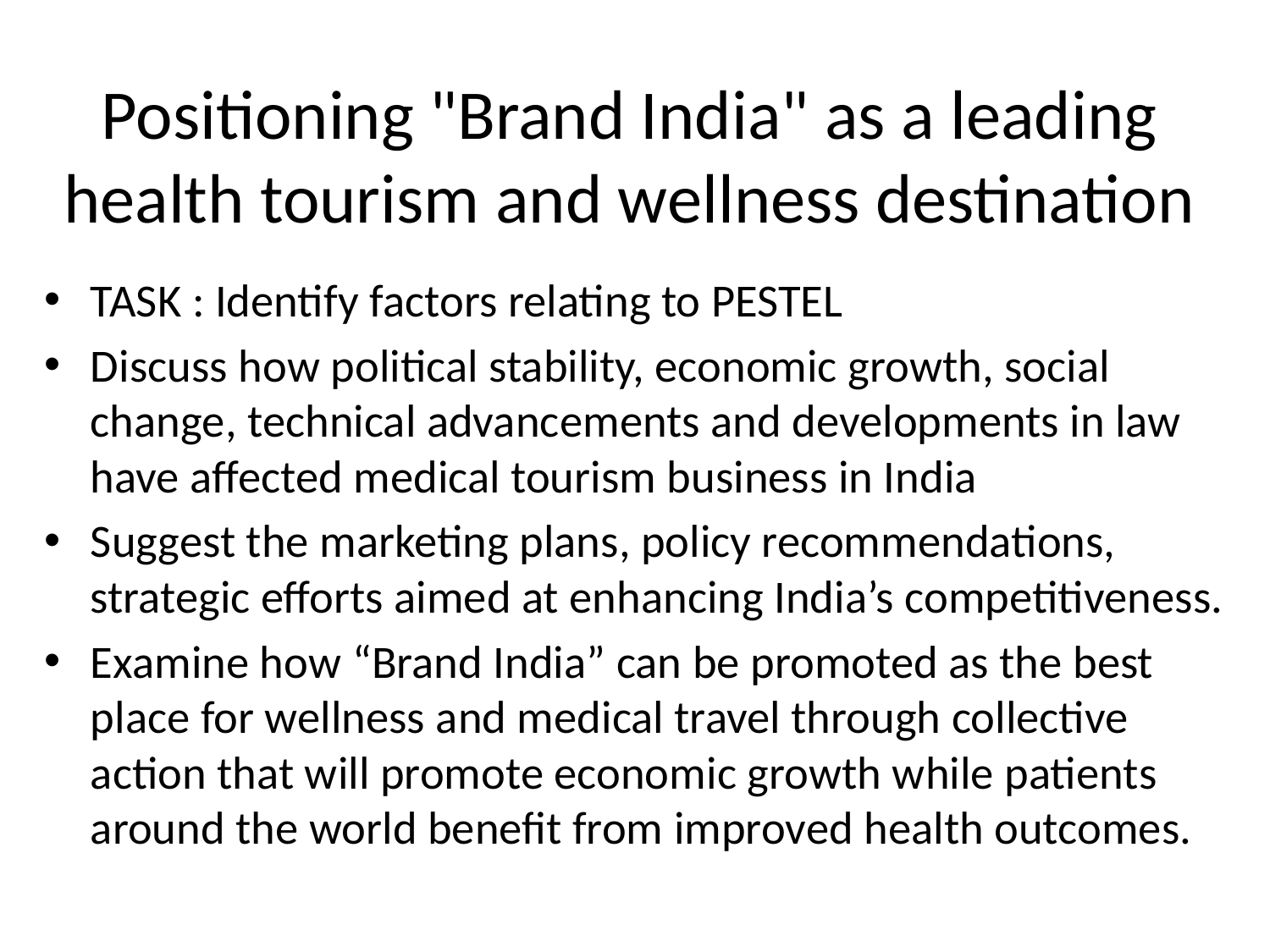

# Positioning "Brand India" as a leading health tourism and wellness destination
TASK : Identify factors relating to PESTEL
Discuss how political stability, economic growth, social change, technical advancements and developments in law have affected medical tourism business in India
Suggest the marketing plans, policy recommendations, strategic efforts aimed at enhancing India’s competitiveness.
Examine how “Brand India” can be promoted as the best place for wellness and medical travel through collective action that will promote economic growth while patients around the world benefit from improved health outcomes.